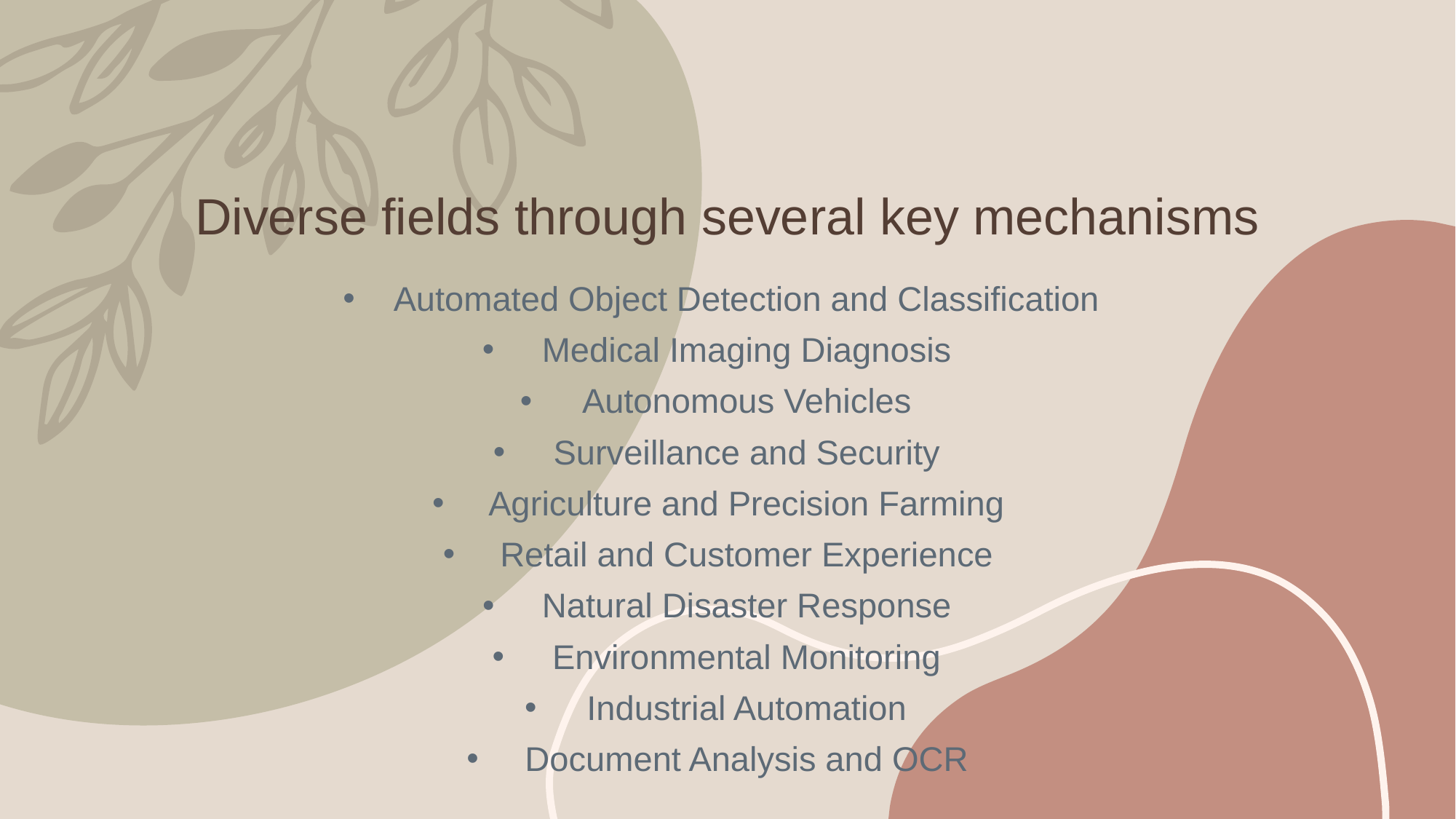

# Diverse fields through several key mechanisms
Automated Object Detection and Classification
Medical Imaging Diagnosis
Autonomous Vehicles
Surveillance and Security
Agriculture and Precision Farming
Retail and Customer Experience
Natural Disaster Response
Environmental Monitoring
Industrial Automation
Document Analysis and OCR